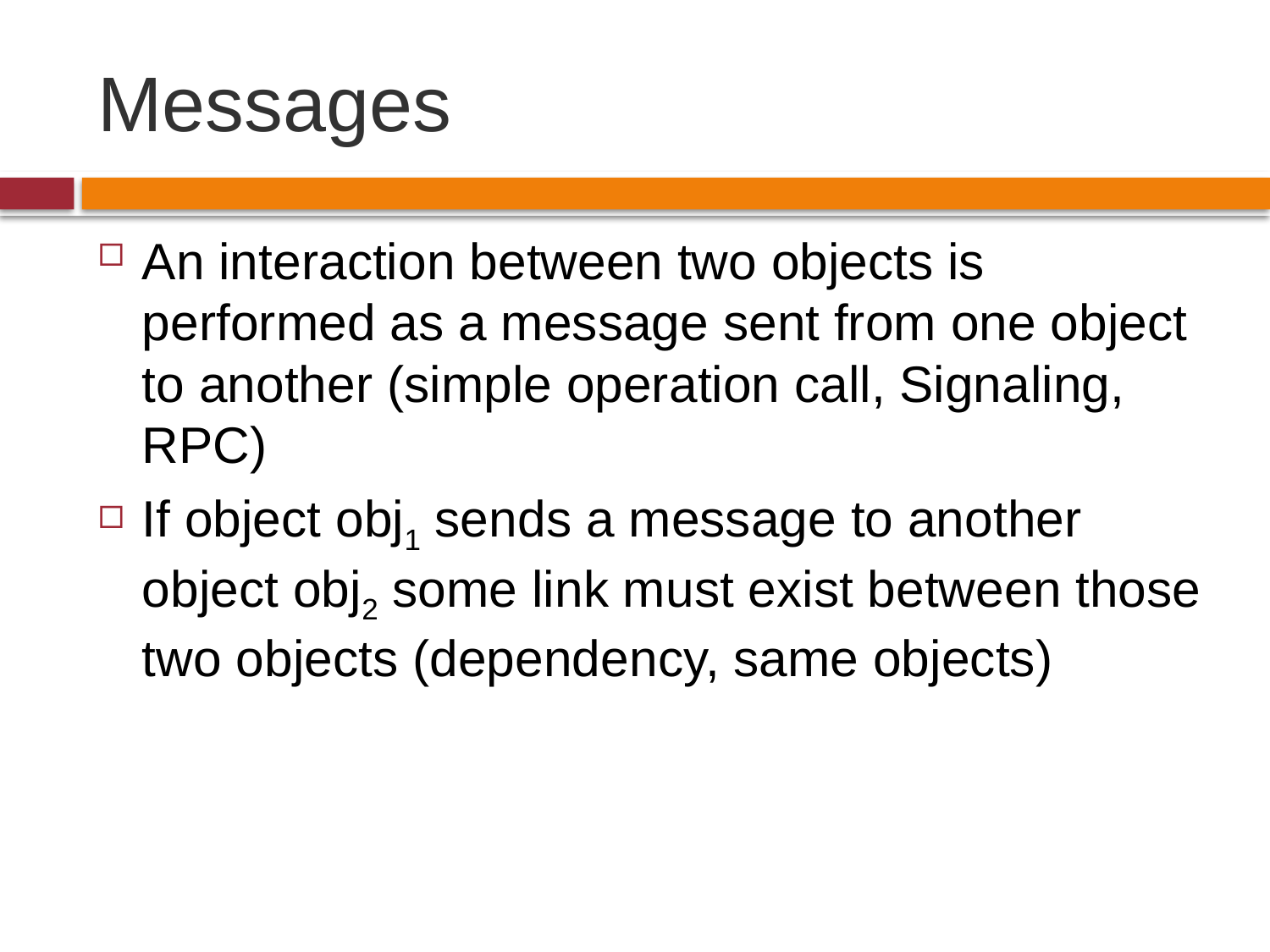

# Messages
An interaction between two objects is performed as a message sent from one object to another (simple operation call, Signaling, RPC)
If object obj1 sends a message to another object obj2 some link must exist between those two objects (dependency, same objects)